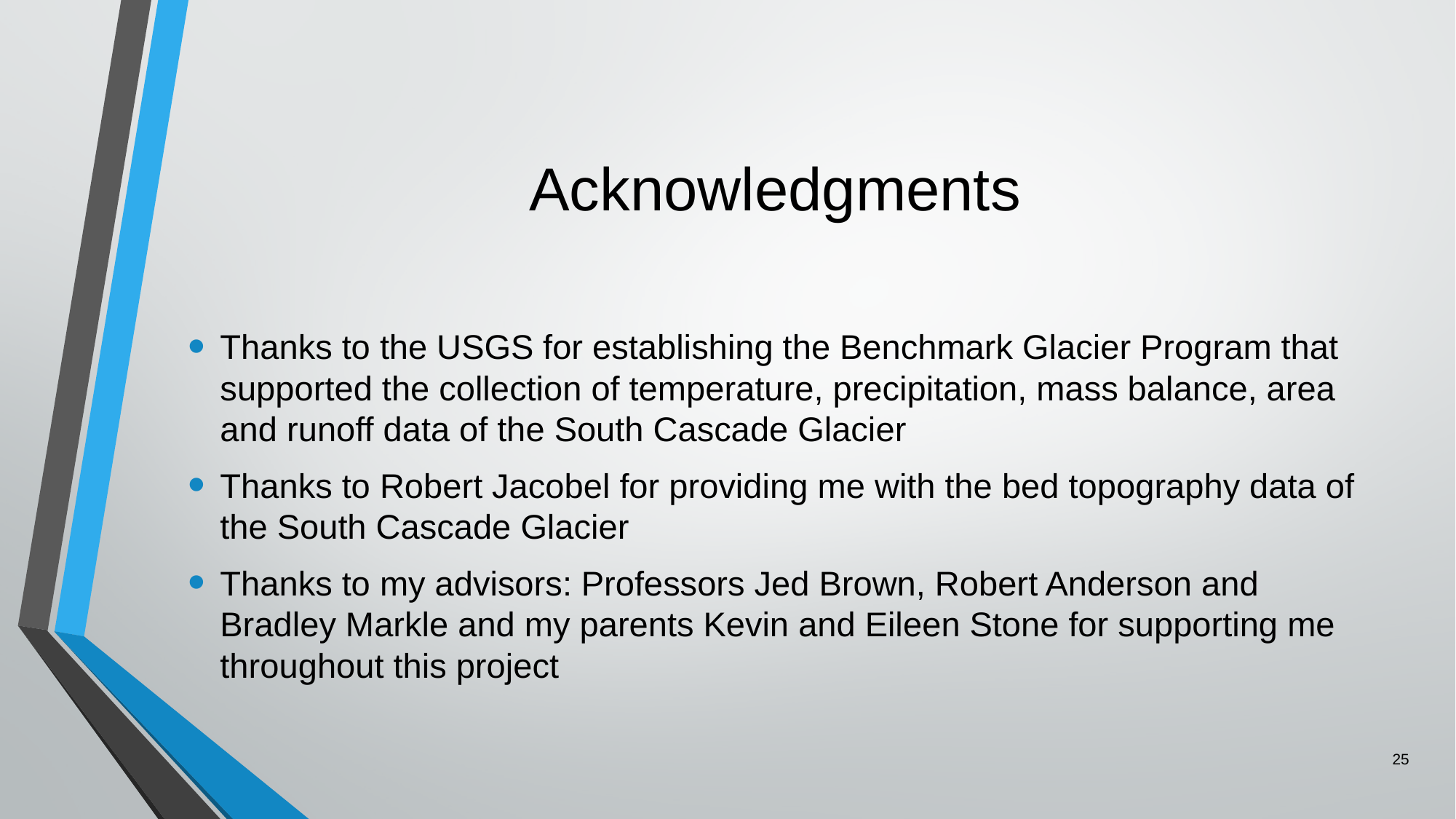

# Acknowledgments
Thanks to the USGS for establishing the Benchmark Glacier Program that supported the collection of temperature, precipitation, mass balance, area and runoff data of the South Cascade Glacier
Thanks to Robert Jacobel for providing me with the bed topography data of the South Cascade Glacier
Thanks to my advisors: Professors Jed Brown, Robert Anderson and Bradley Markle and my parents Kevin and Eileen Stone for supporting me throughout this project
25